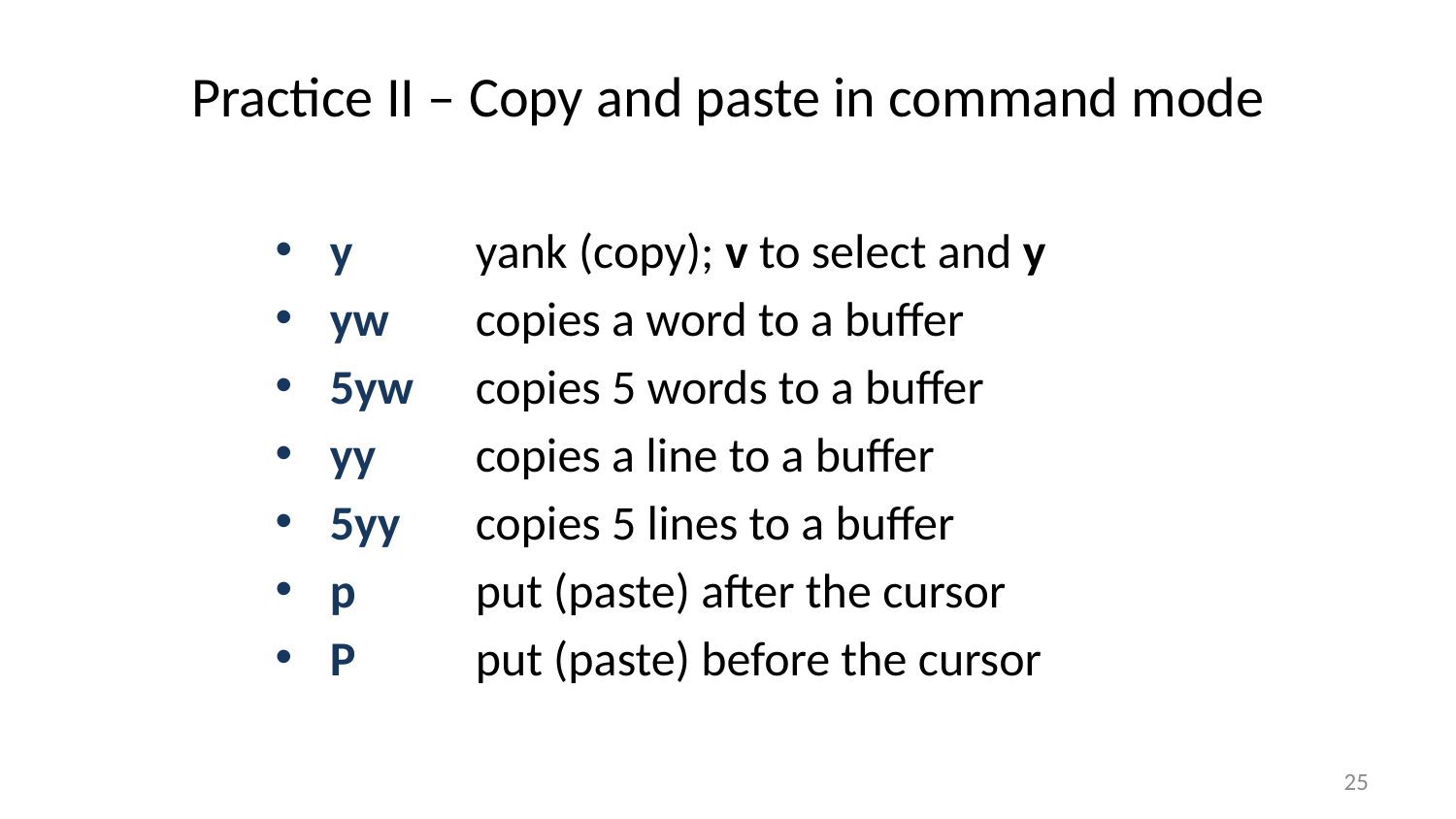

# Practice II – Copy and paste in command mode
y	yank (copy); v to select and y
yw	copies a word to a buffer
5yw	copies 5 words to a buffer
yy	copies a line to a buffer
5yy	copies 5 lines to a buffer
p	put (paste) after the cursor
P	put (paste) before the cursor

25